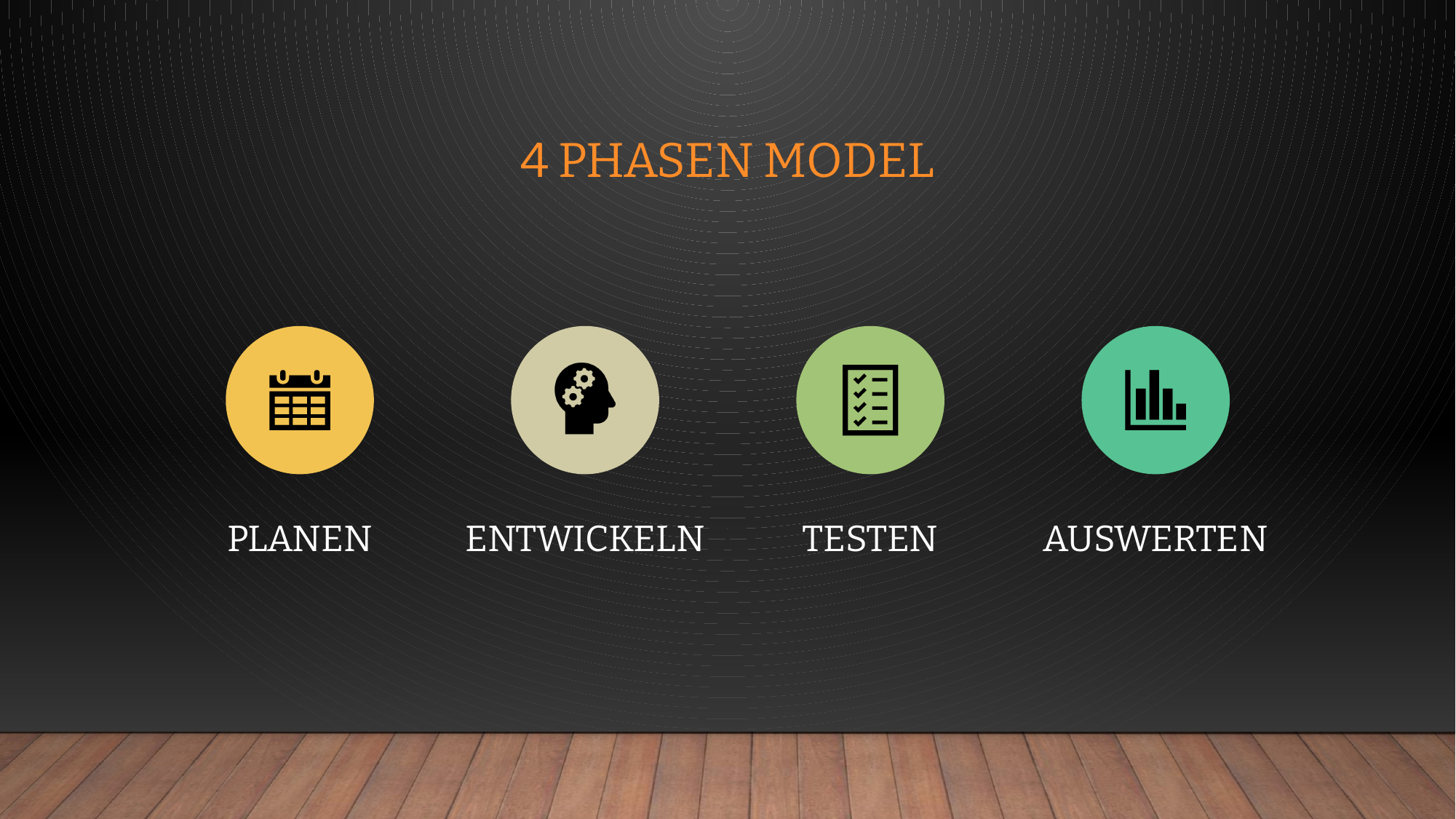

# 4 Phasen Model
Planen
Entwickeln
Testen
Auswerten